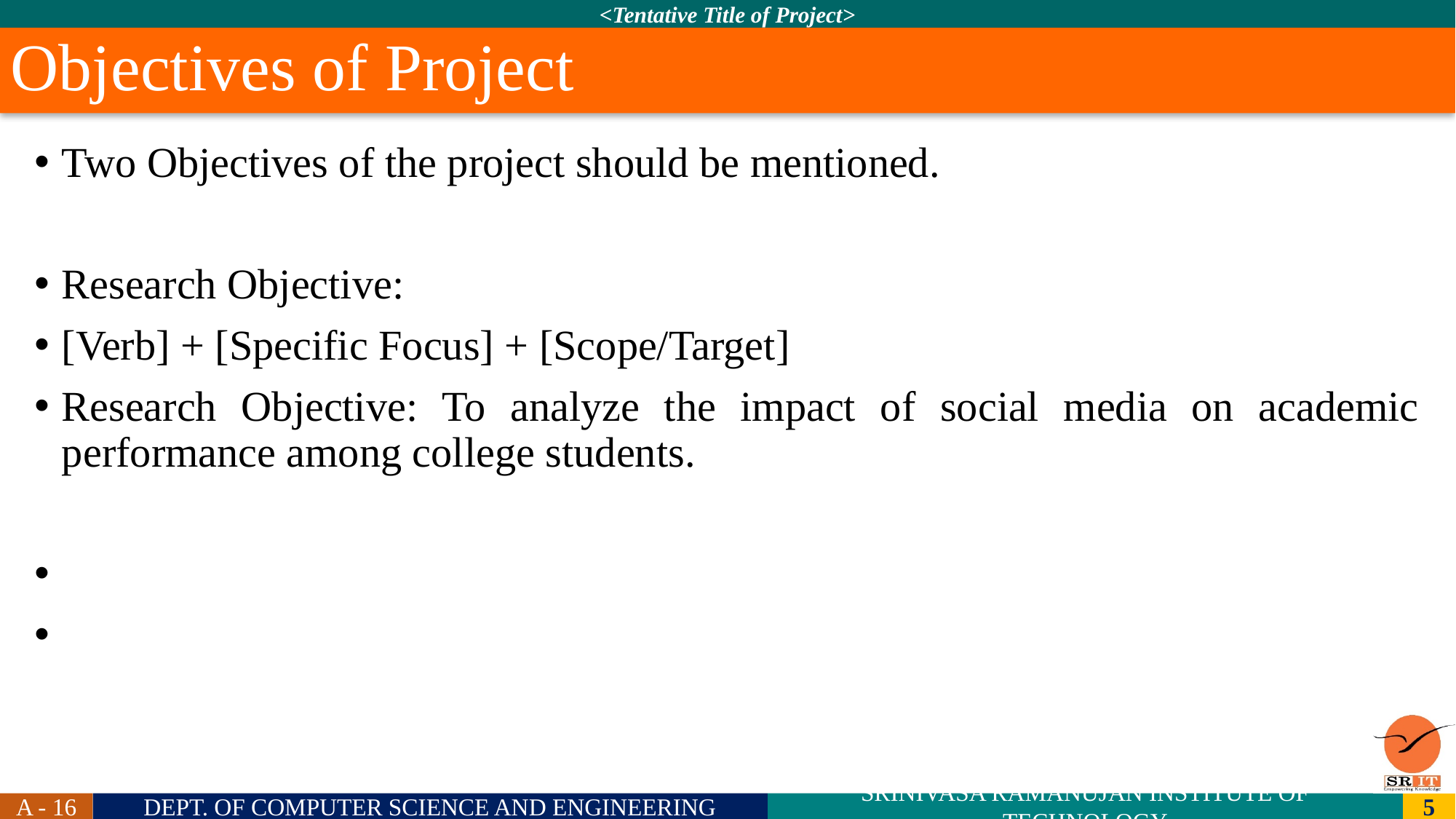

# Objectives of Project
Two Objectives of the project should be mentioned.

Research Objective:
[Verb] + [Specific Focus] + [Scope/Target]
Research Objective: To analyze the impact of social media on academic performance among college students.